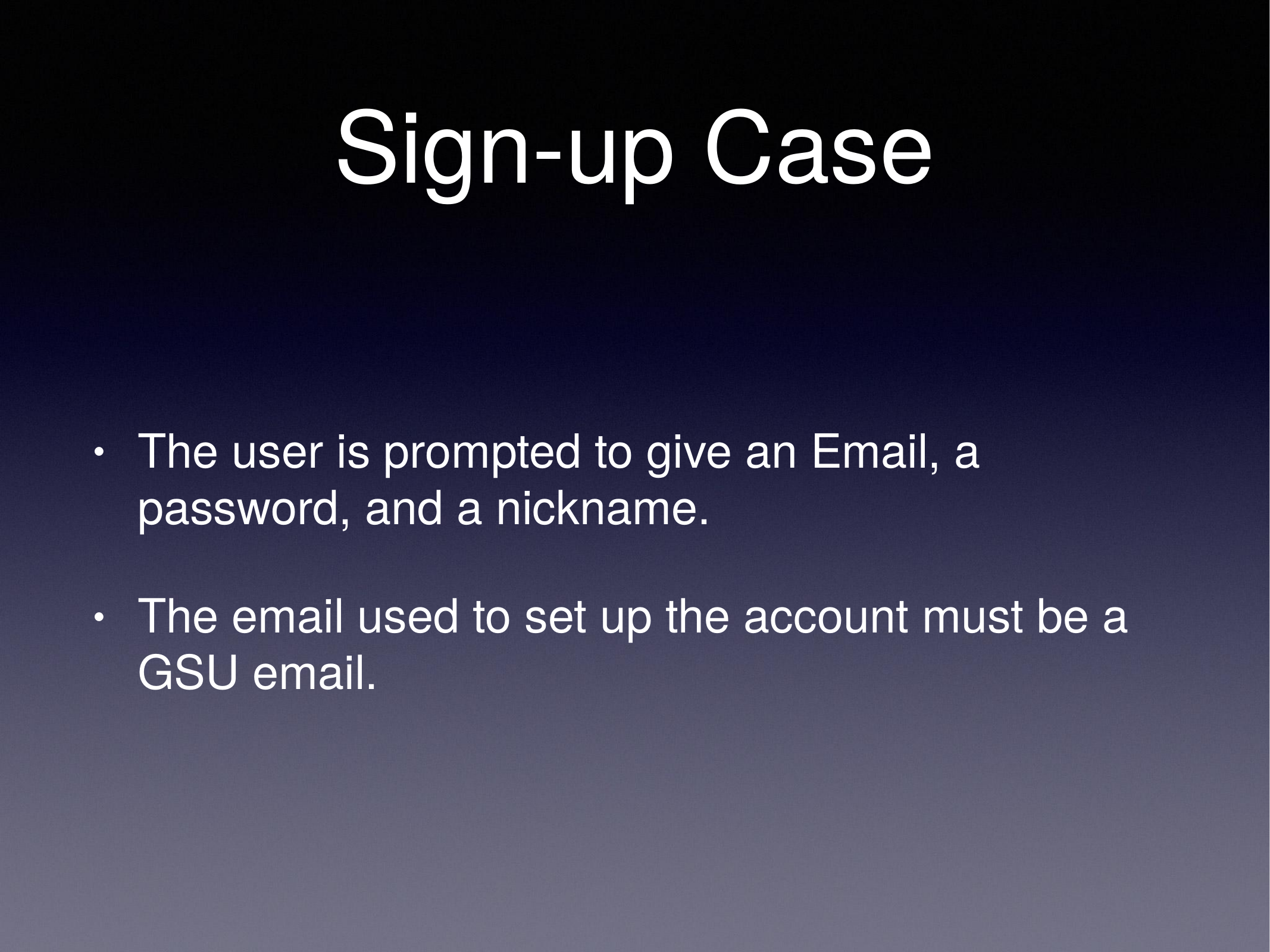

# Sign-up Case
The user is prompted to give an Email, a password, and a nickname.
The email used to set up the account must be a GSU email.